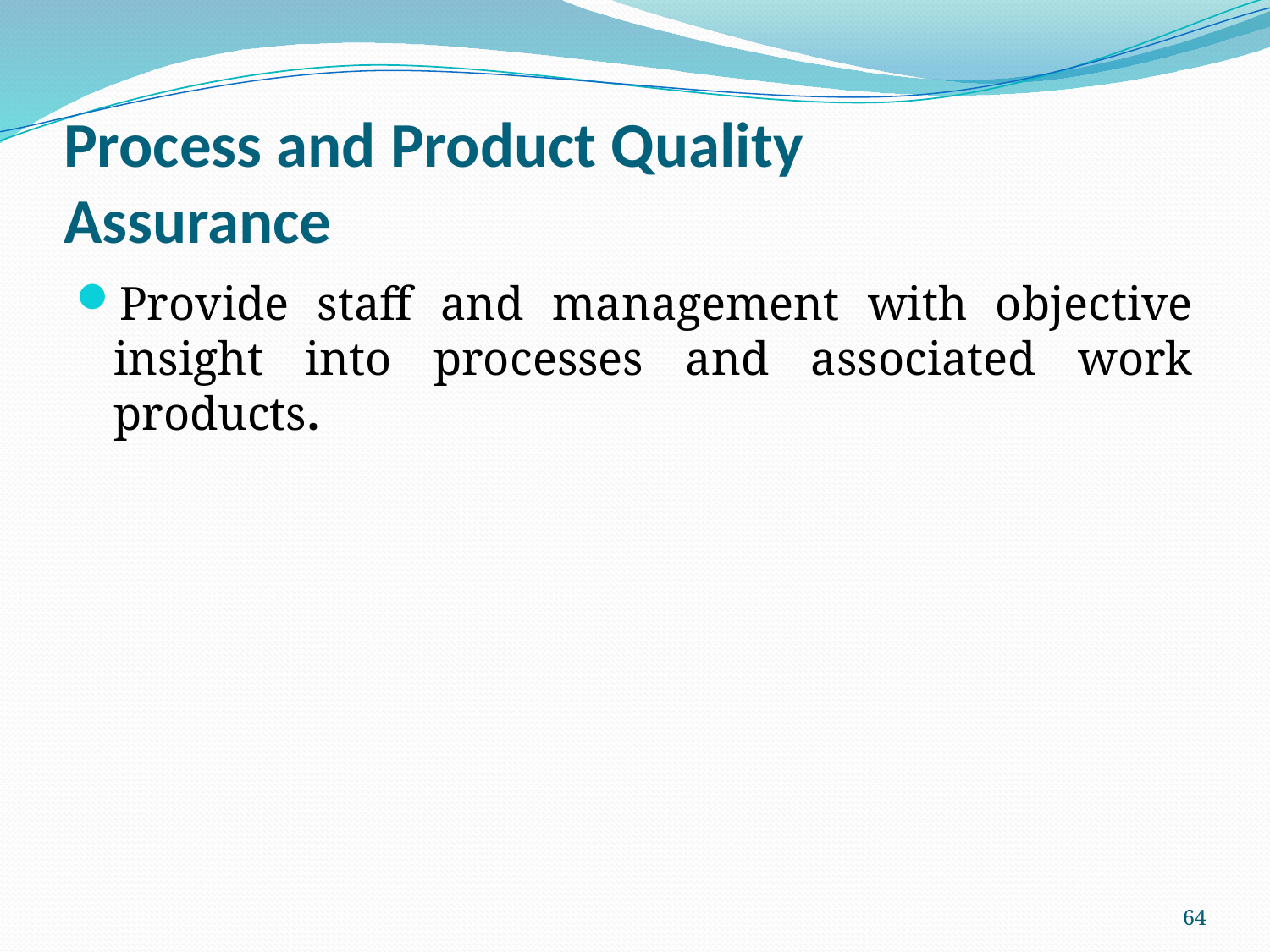

# Process and Product Quality Assurance
Provide staff and management with objective insight into processes and associated work products.

64